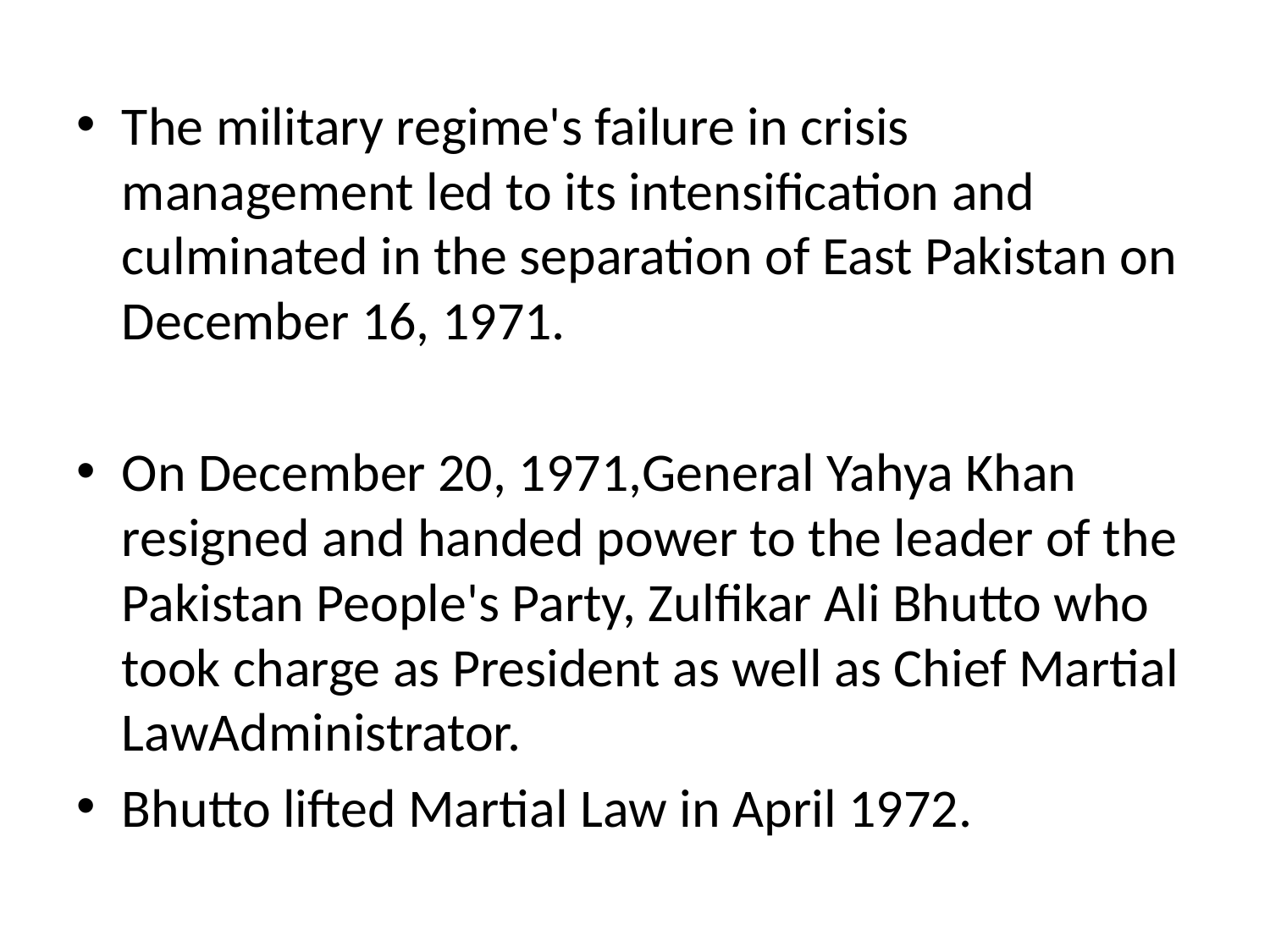

The military regime's failure in crisis management led to its intensification and culminated in the separation of East Pakistan on December 16, 1971.

On December 20, 1971,General Yahya Khan resigned and handed power to the leader of the Pakistan People's Party, Zulfikar Ali Bhutto who took charge as President as well as Chief Martial LawAdministrator.
Bhutto lifted Martial Law in April 1972.